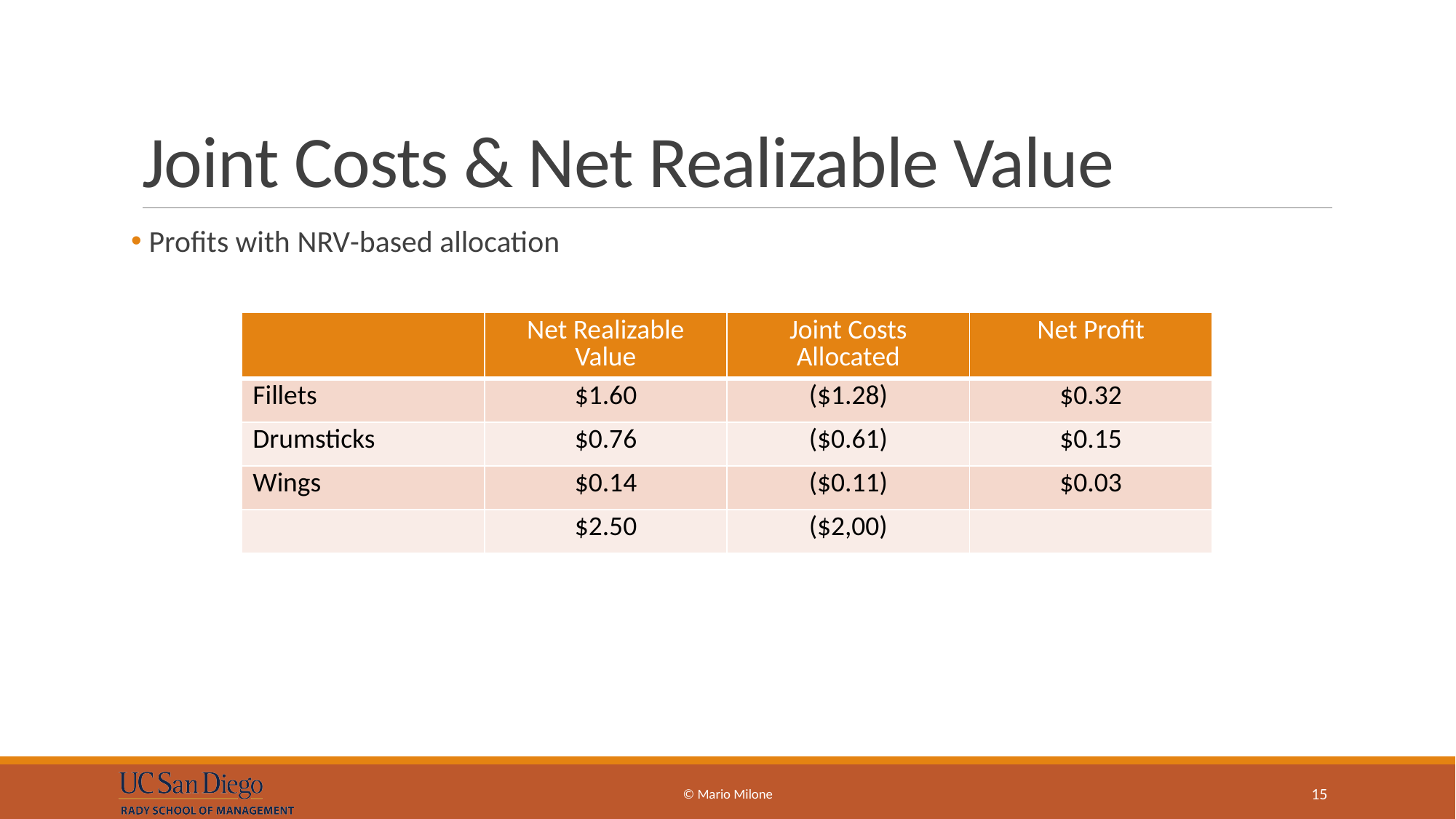

# Joint Costs & Net Realizable Value
 Profits with NRV-based allocation

|  | Net Realizable Value | Joint Costs Allocated | Net Profit |
| --- | --- | --- | --- |
| Fillets | $1.60 | ($1.28) | $0.32 |
| Drumsticks | $0.76 | ($0.61) | $0.15 |
| Wings | $0.14 | ($0.11) | $0.03 |
|  | $2.50 | ($2,00) |  |
© Mario Milone
15